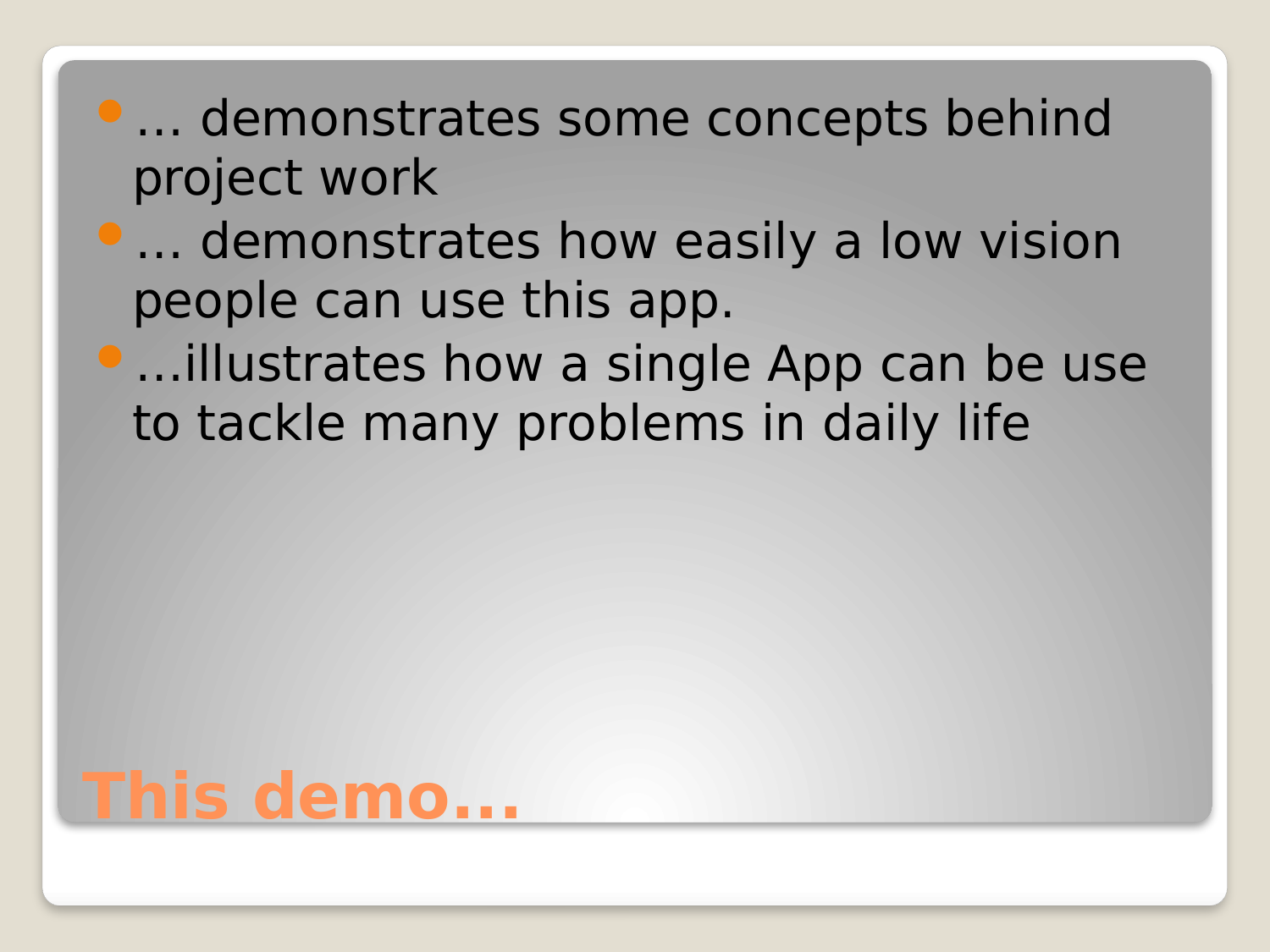

… demonstrates some concepts behind project work
… demonstrates how easily a low vision people can use this app.
…illustrates how a single App can be use to tackle many problems in daily life
# This demo...